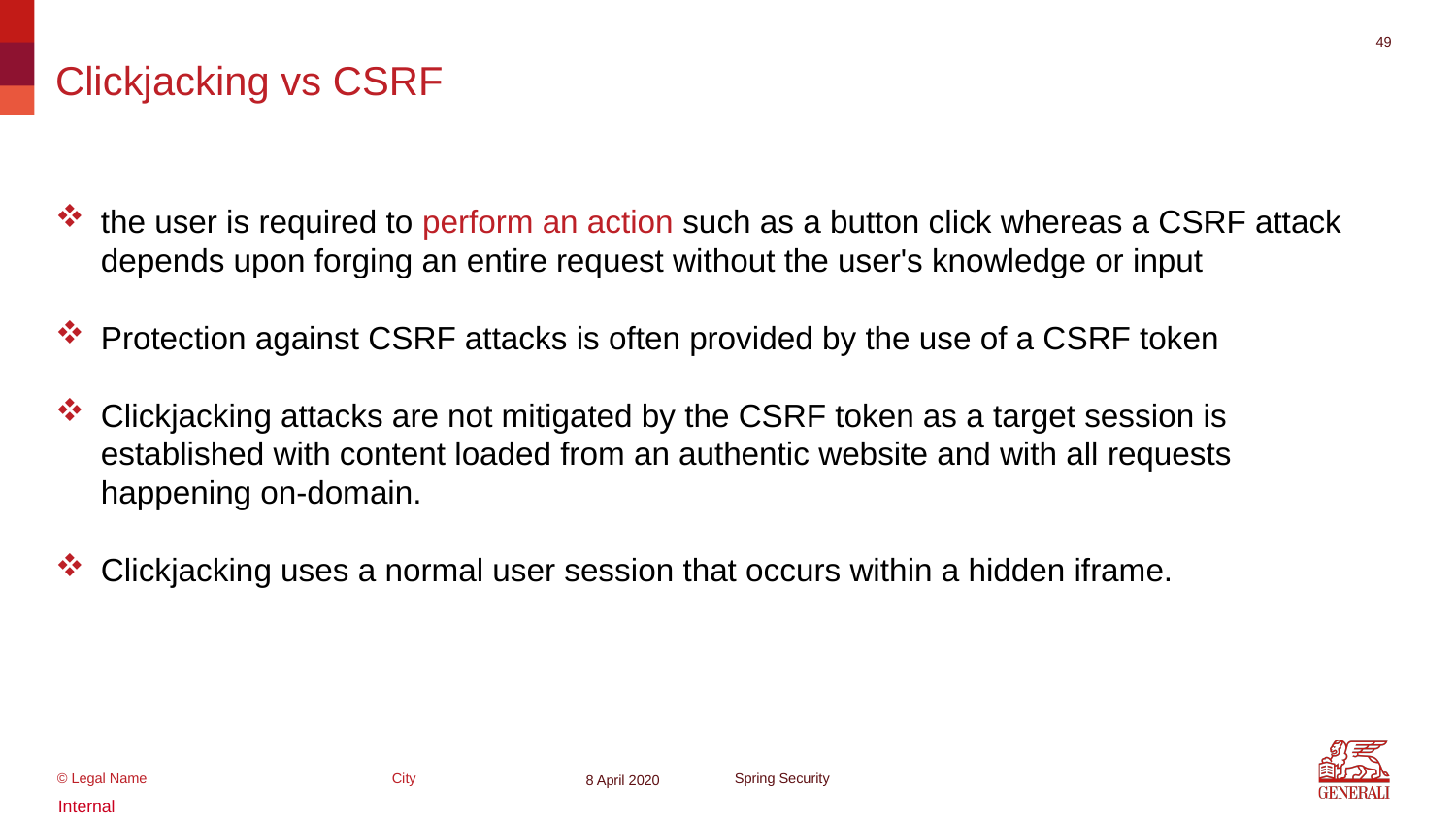

49
# Clickjacking vs CSRF

the user is required to perform an action such as a button click whereas a CSRF attack depends upon forging an entire request without the user's knowledge or input

Protection against CSRF attacks is often provided by the use of a CSRF token

Clickjacking attacks are not mitigated by the CSRF token as a target session is established with content loaded from an authentic website and with all requests happening on-domain.

Clickjacking uses a normal user session that occurs within a hidden iframe.
8 April 2020
Spring Security